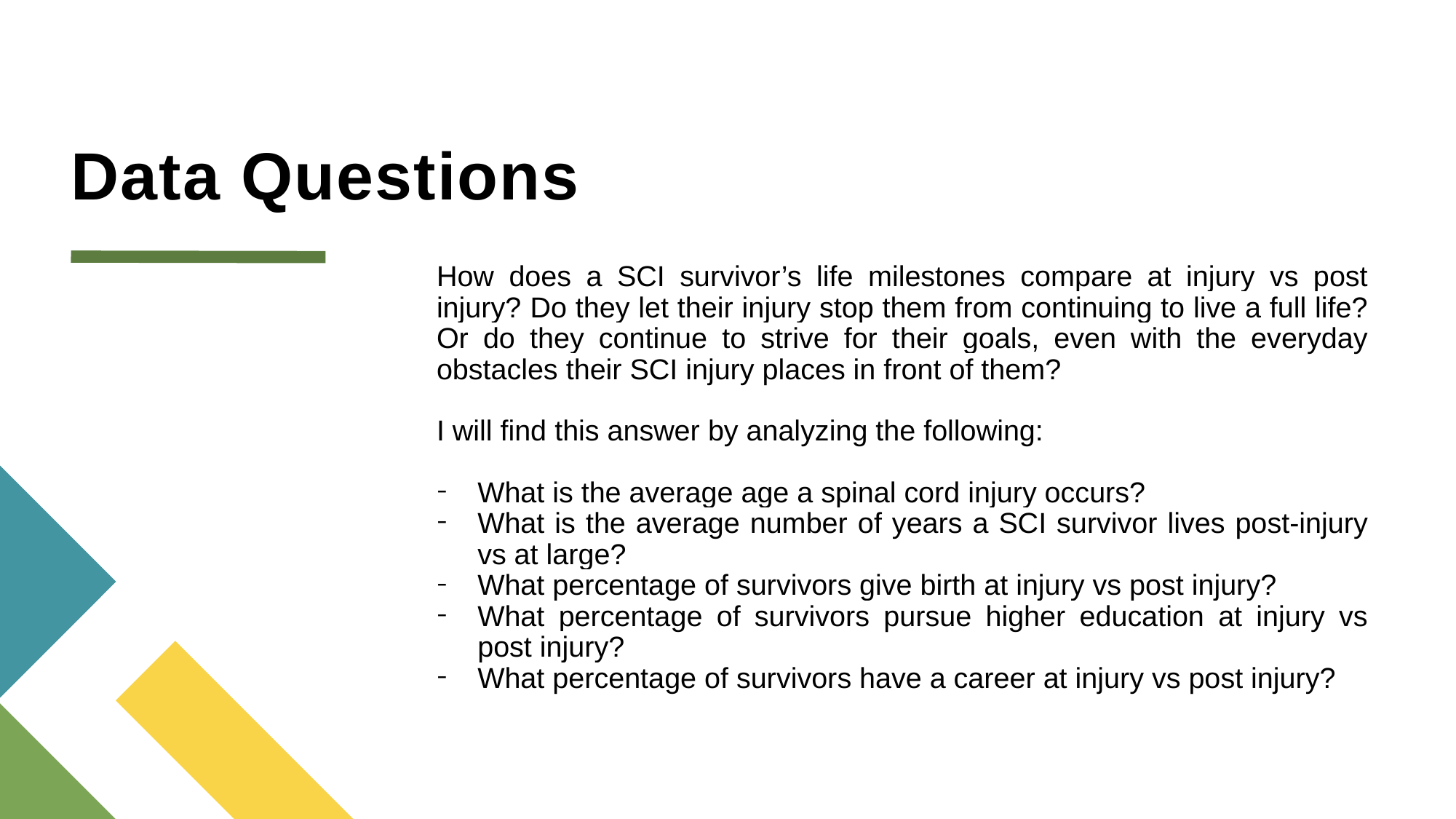

# Data Questions
How does a SCI survivor’s life milestones compare at injury vs post injury? Do they let their injury stop them from continuing to live a full life? Or do they continue to strive for their goals, even with the everyday obstacles their SCI injury places in front of them?
I will find this answer by analyzing the following:
What is the average age a spinal cord injury occurs?
What is the average number of years a SCI survivor lives post-injury vs at large?
What percentage of survivors give birth at injury vs post injury?
What percentage of survivors pursue higher education at injury vs post injury?
What percentage of survivors have a career at injury vs post injury?